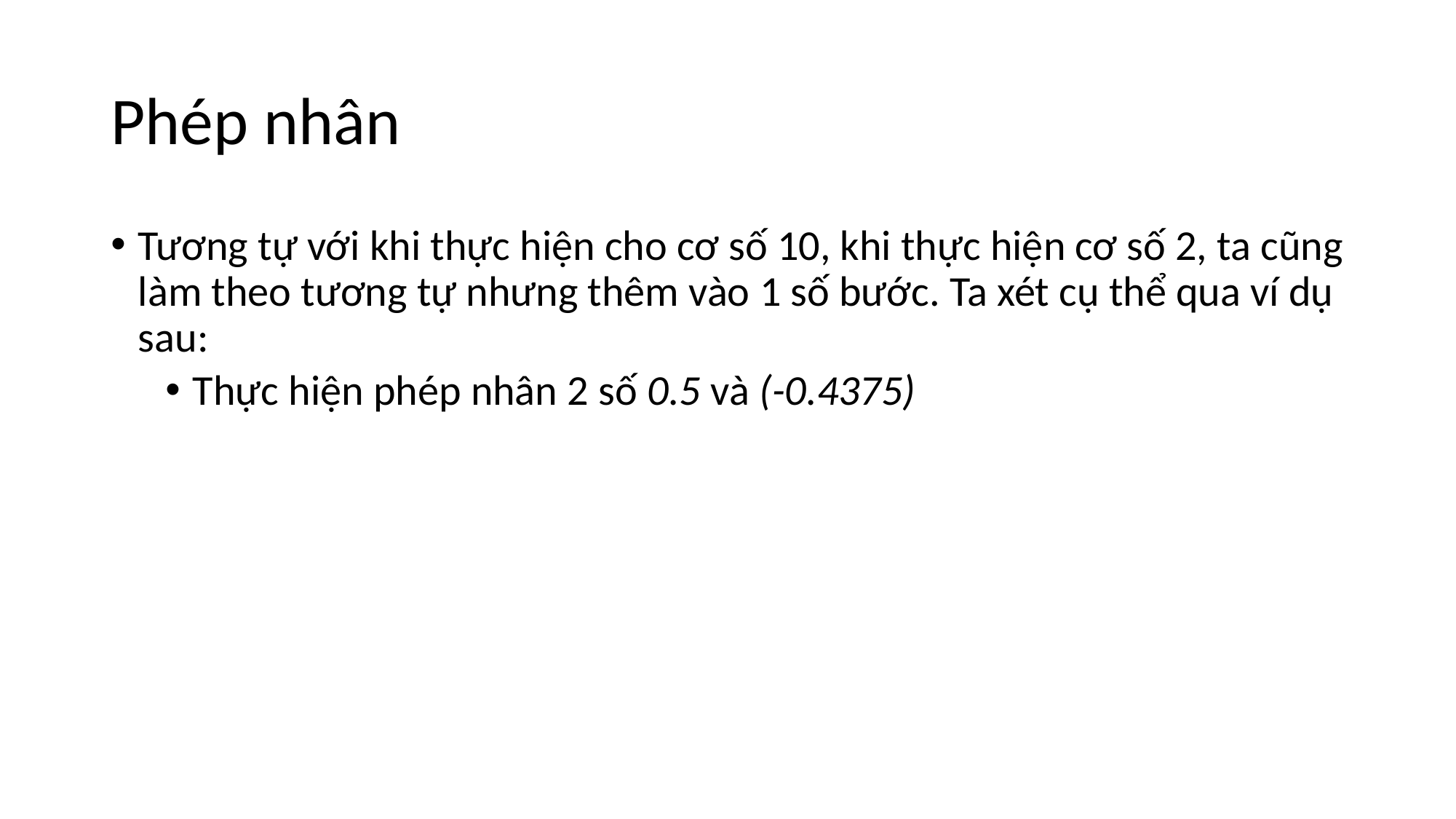

# Phép nhân
Tương tự với khi thực hiện cho cơ số 10, khi thực hiện cơ số 2, ta cũng làm theo tương tự nhưng thêm vào 1 số bước. Ta xét cụ thể qua ví dụ sau:
Thực hiện phép nhân 2 số 0.5 và (-0.4375)